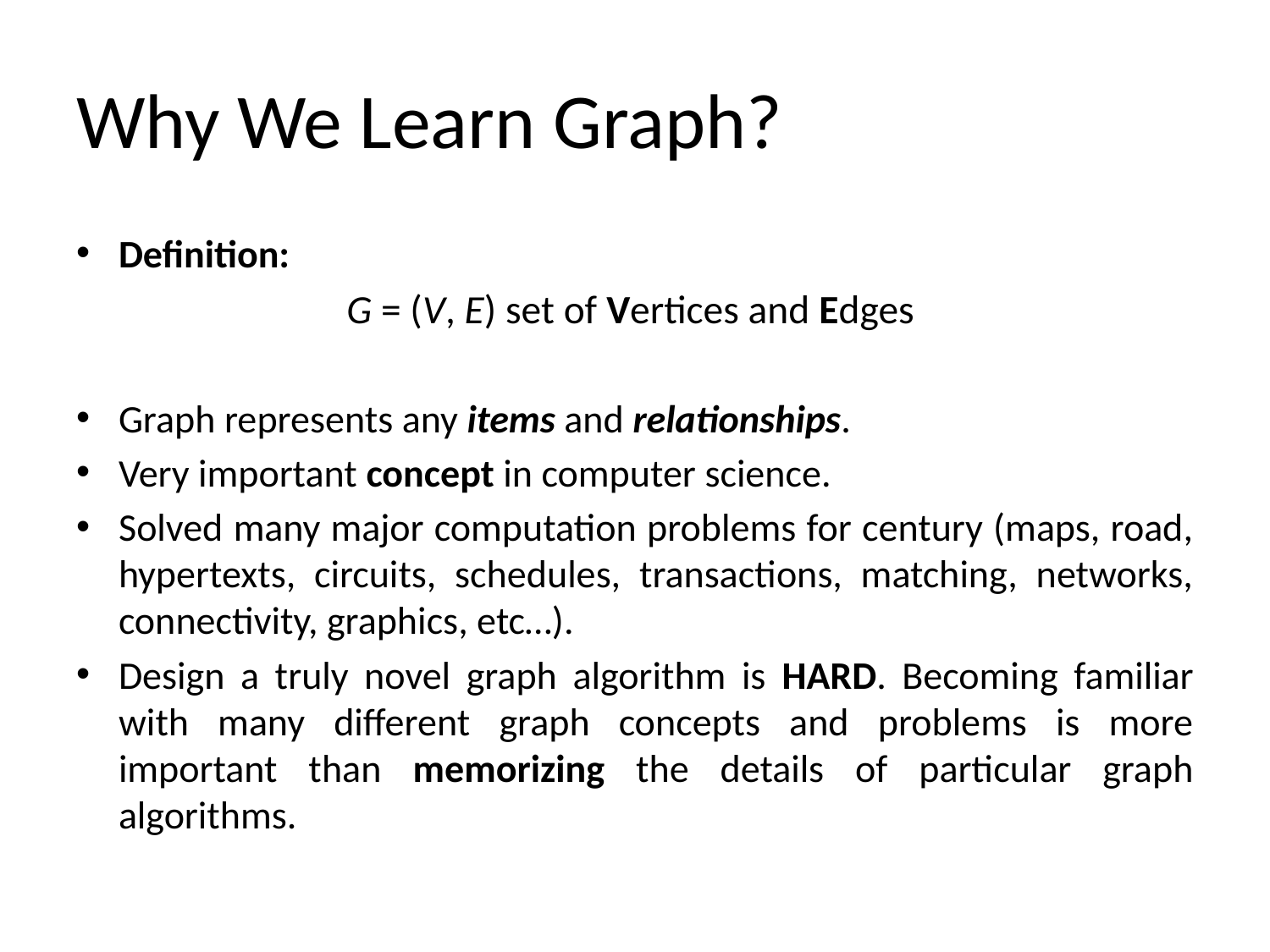

# Why We Learn Graph?
Definition:
G = (V, E) set of Vertices and Edges

Graph represents any items and relationships.
Very important concept in computer science.
Solved many major computation problems for century (maps, road, hypertexts, circuits, schedules, transactions, matching, networks, connectivity, graphics, etc…).
Design a truly novel graph algorithm is HARD. Becoming familiar with many different graph concepts and problems is more important than memorizing the details of particular graph algorithms.